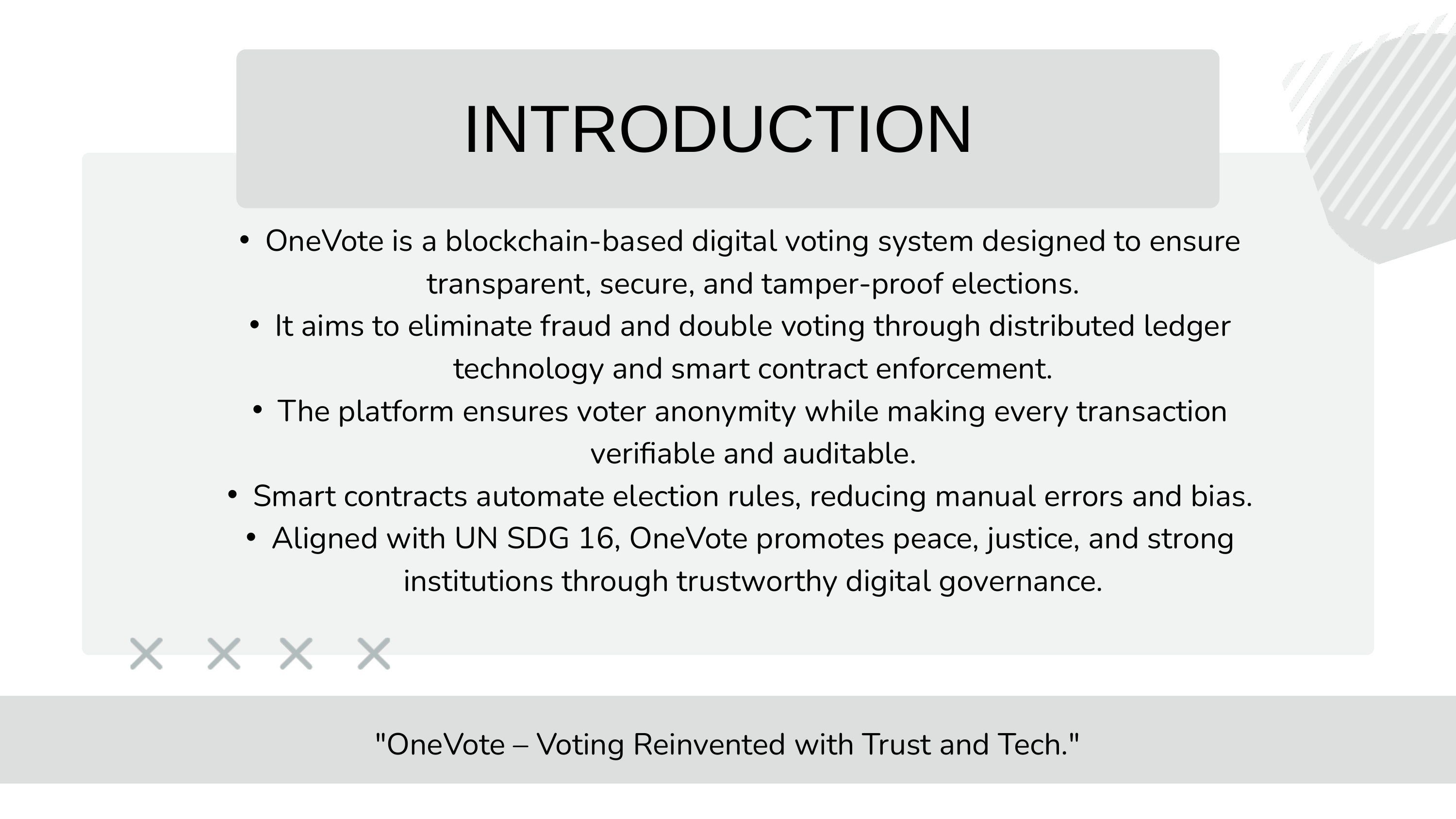

INTRODUCTION

OneVote is a blockchain-based digital voting system designed to ensure transparent, secure, and tamper-proof elections.
It aims to eliminate fraud and double voting through distributed ledger technology and smart contract enforcement.
The platform ensures voter anonymity while making every transaction verifiable and auditable.
Smart contracts automate election rules, reducing manual errors and bias.
Aligned with UN SDG 16, OneVote promotes peace, justice, and strong institutions through trustworthy digital governance.

"OneVote – Voting Reinvented with Trust and Tech."